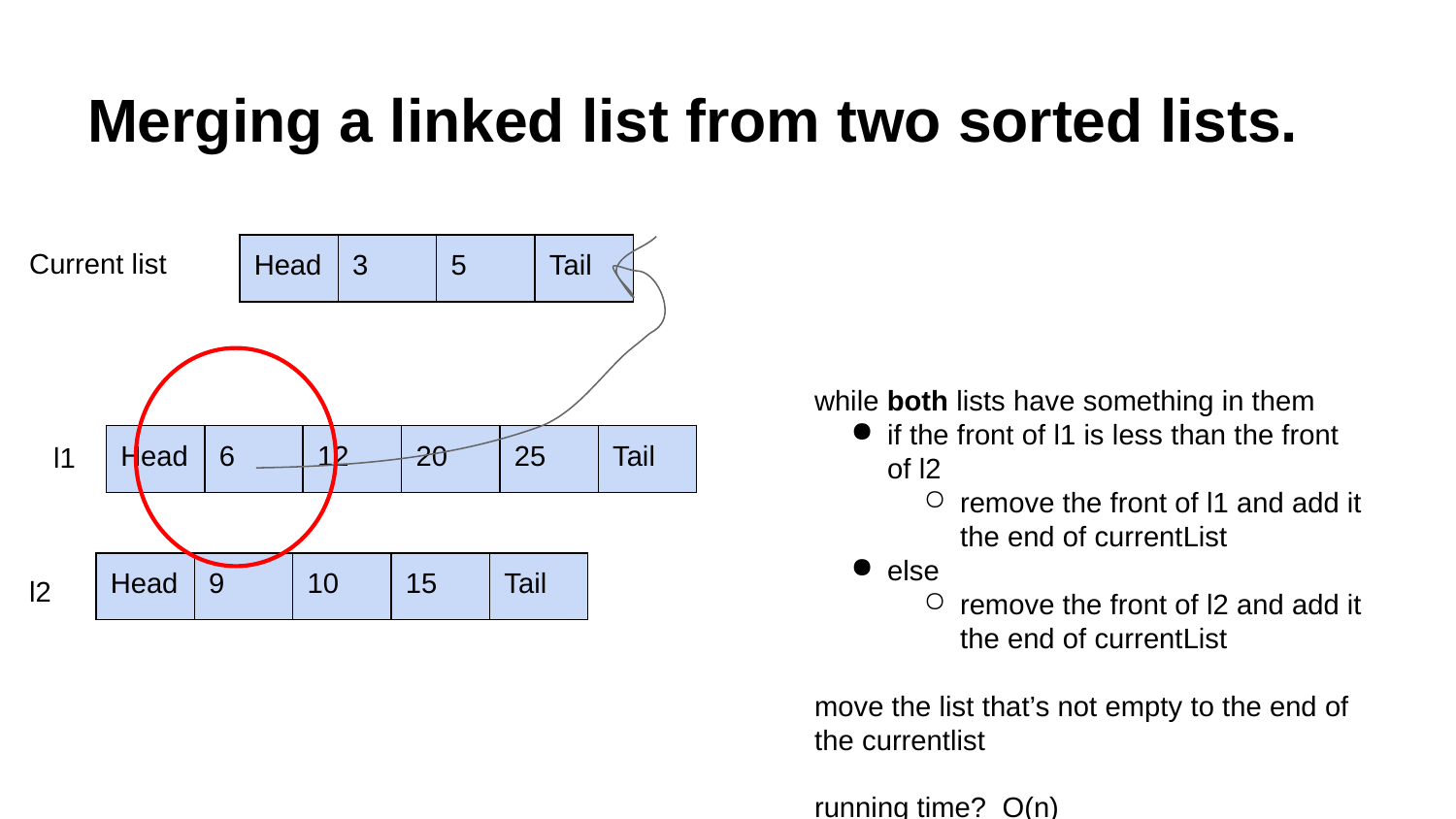

# Merging a linked list from two sorted lists.
Current list
| Head | 3 | 5 | Tail |
| --- | --- | --- | --- |

while both lists have something in them
if the front of l1 is less than the front of l2
remove the front of l1 and add it the end of currentList
else
remove the front of l2 and add it the end of currentList

move the list that’s not empty to the end of the currentlist

running time?  O(n)
l1
| Head | 6 | 12 | 20 | 25 | Tail |
| --- | --- | --- | --- | --- | --- |
| Head | 9 | 10 | 15 | Tail |
| --- | --- | --- | --- | --- |
l2